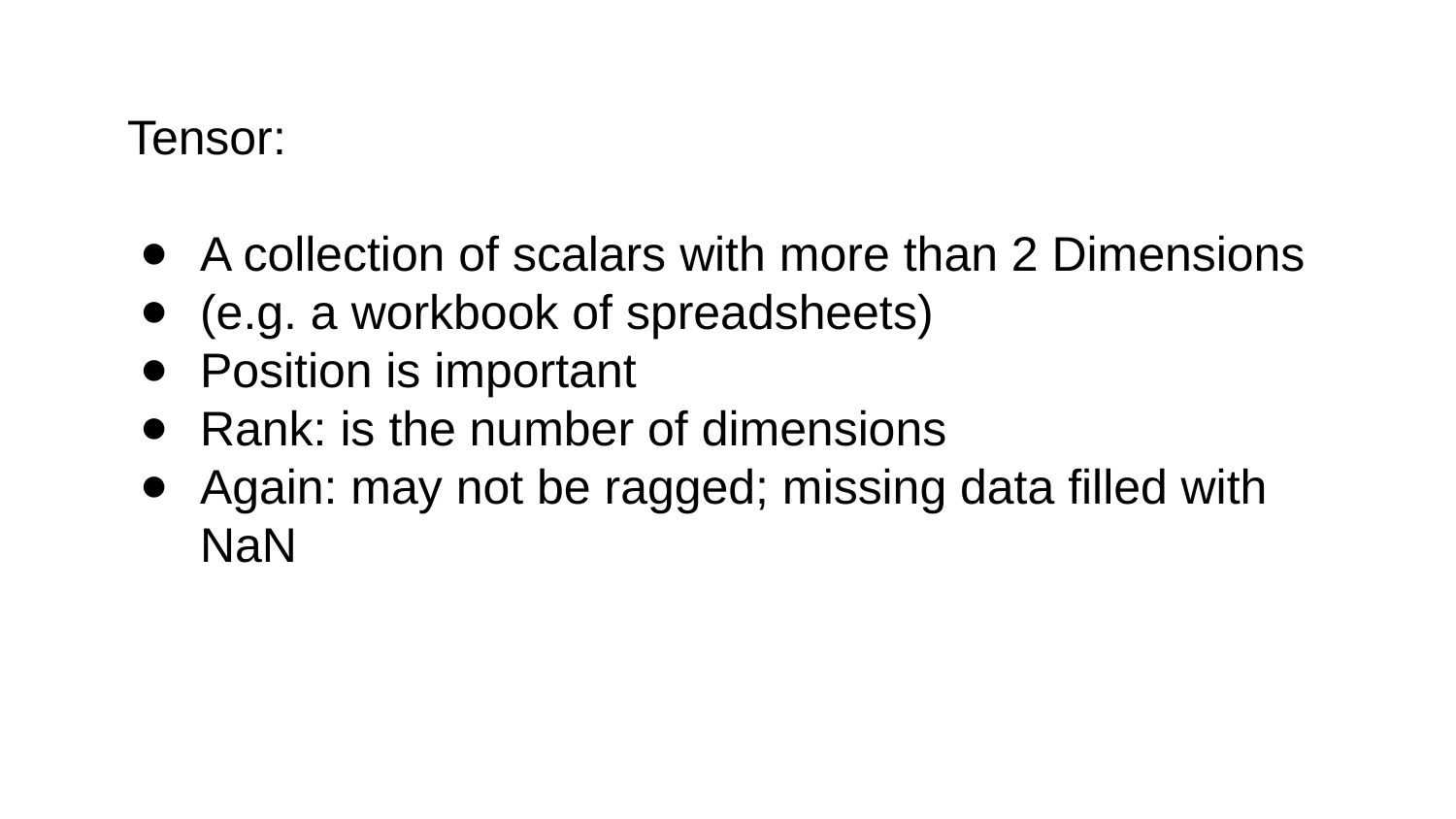

Tensor:

A collection of scalars with more than 2 Dimensions
(e.g. a workbook of spreadsheets)
Position is important
Rank: is the number of dimensions
Again: may not be ragged; missing data filled with NaN